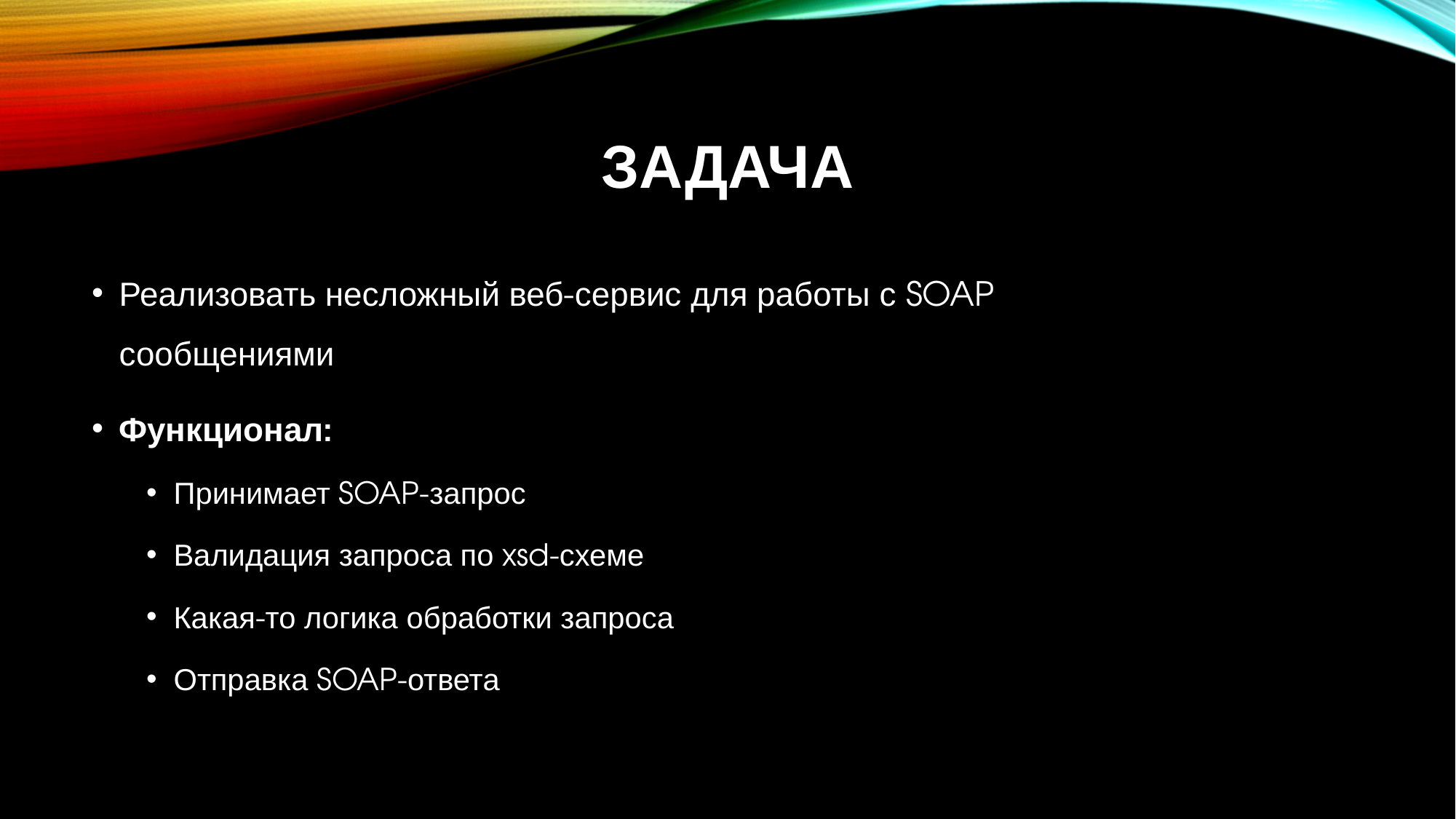

# Задача
Реализовать несложный веб-сервис для работы с SOAP сообщениями
Функционал:
Принимает SOAP-запрос
Валидация запроса по xsd-схеме
Какая-то логика обработки запроса
Отправка SOAP-ответа